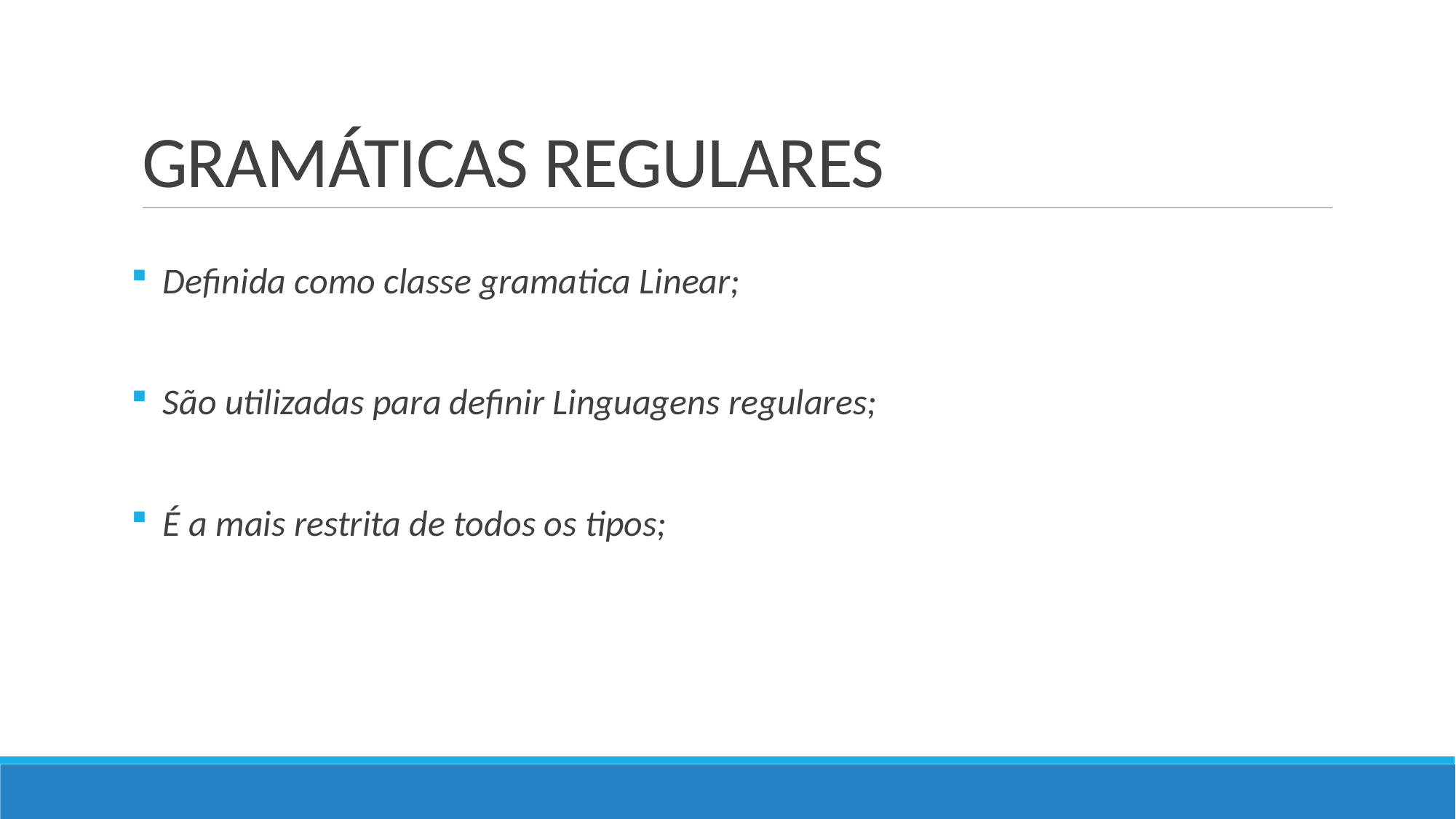

# GRAMÁTICAS REGULARES
Definida como classe gramatica Linear;

São utilizadas para definir Linguagens regulares;

É a mais restrita de todos os tipos;